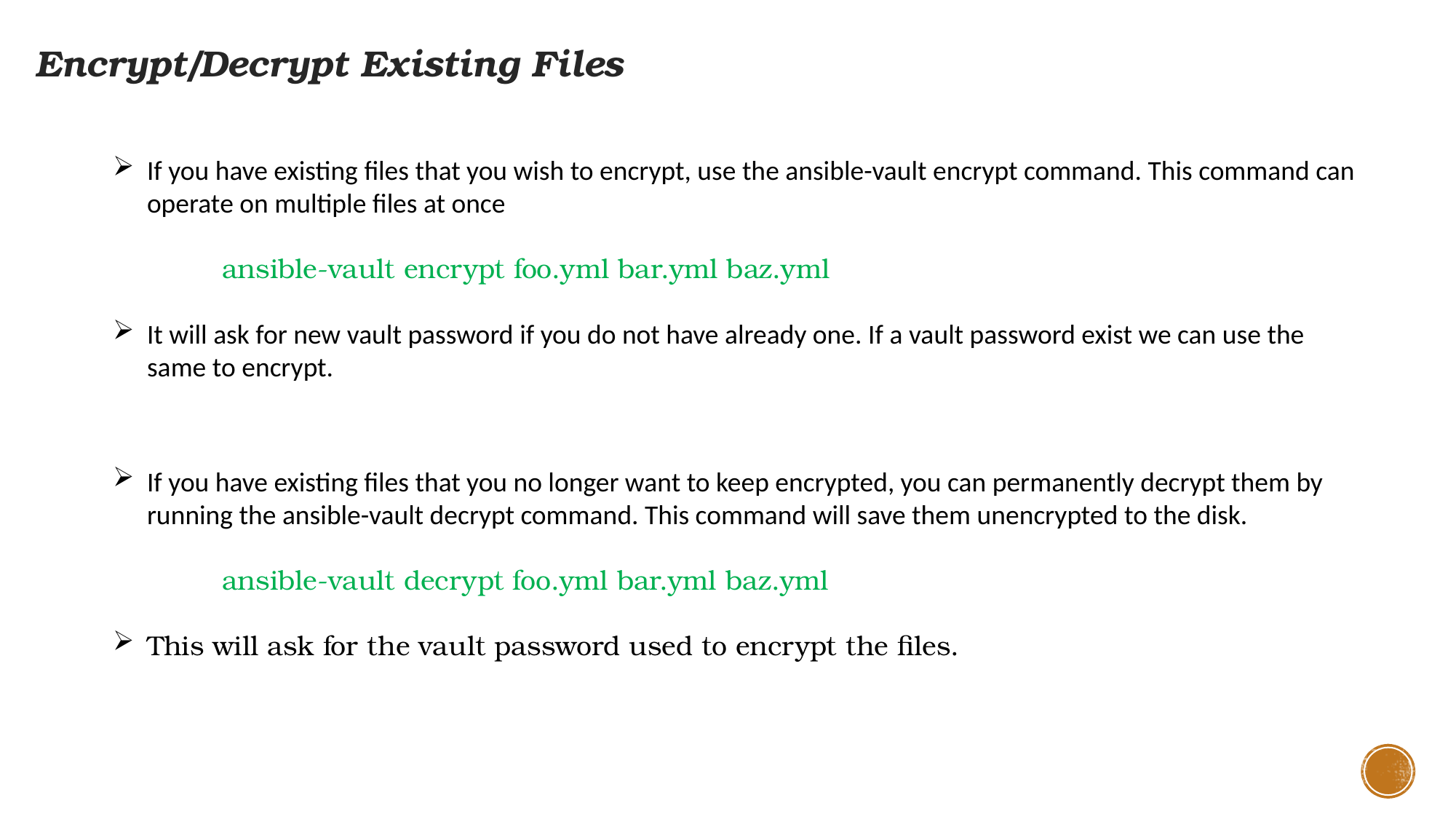

Encrypt/Decrypt Existing Files
If you have existing files that you wish to encrypt, use the ansible-vault encrypt command. This command can operate on multiple files at once

	ansible-vault encrypt foo.yml bar.yml baz.yml

It will ask for new vault password if you do not have already one. If a vault password exist we can use the same to encrypt.

If you have existing files that you no longer want to keep encrypted, you can permanently decrypt them by running the ansible-vault decrypt command. This command will save them unencrypted to the disk.

	ansible-vault decrypt foo.yml bar.yml baz.yml

This will ask for the vault password used to encrypt the files.